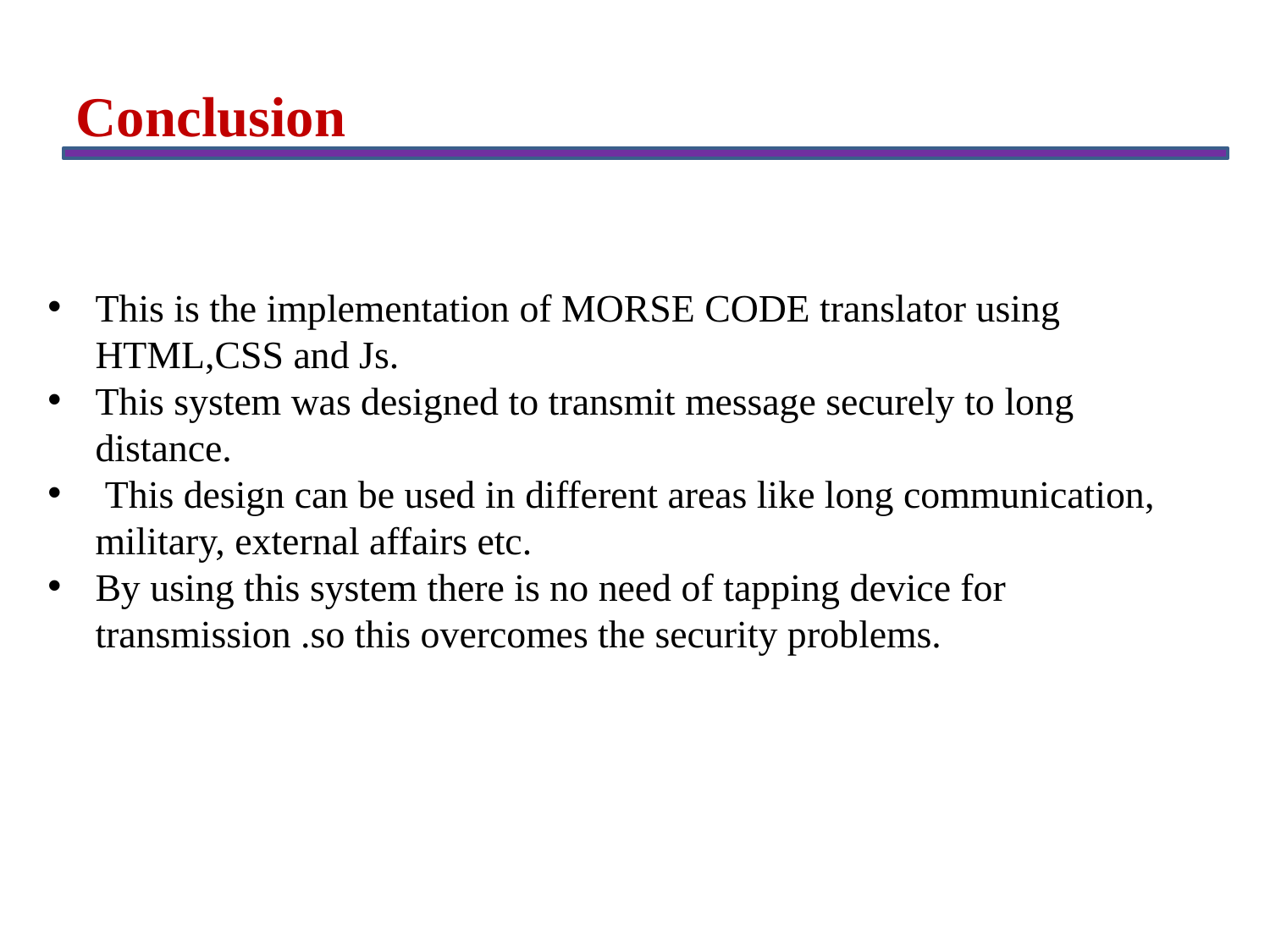

Conclusion

This is the implementation of MORSE CODE translator using HTML,CSS and Js.
This system was designed to transmit message securely to long distance.
 This design can be used in different areas like long communication, military, external affairs etc.
By using this system there is no need of tapping device for transmission .so this overcomes the security problems.